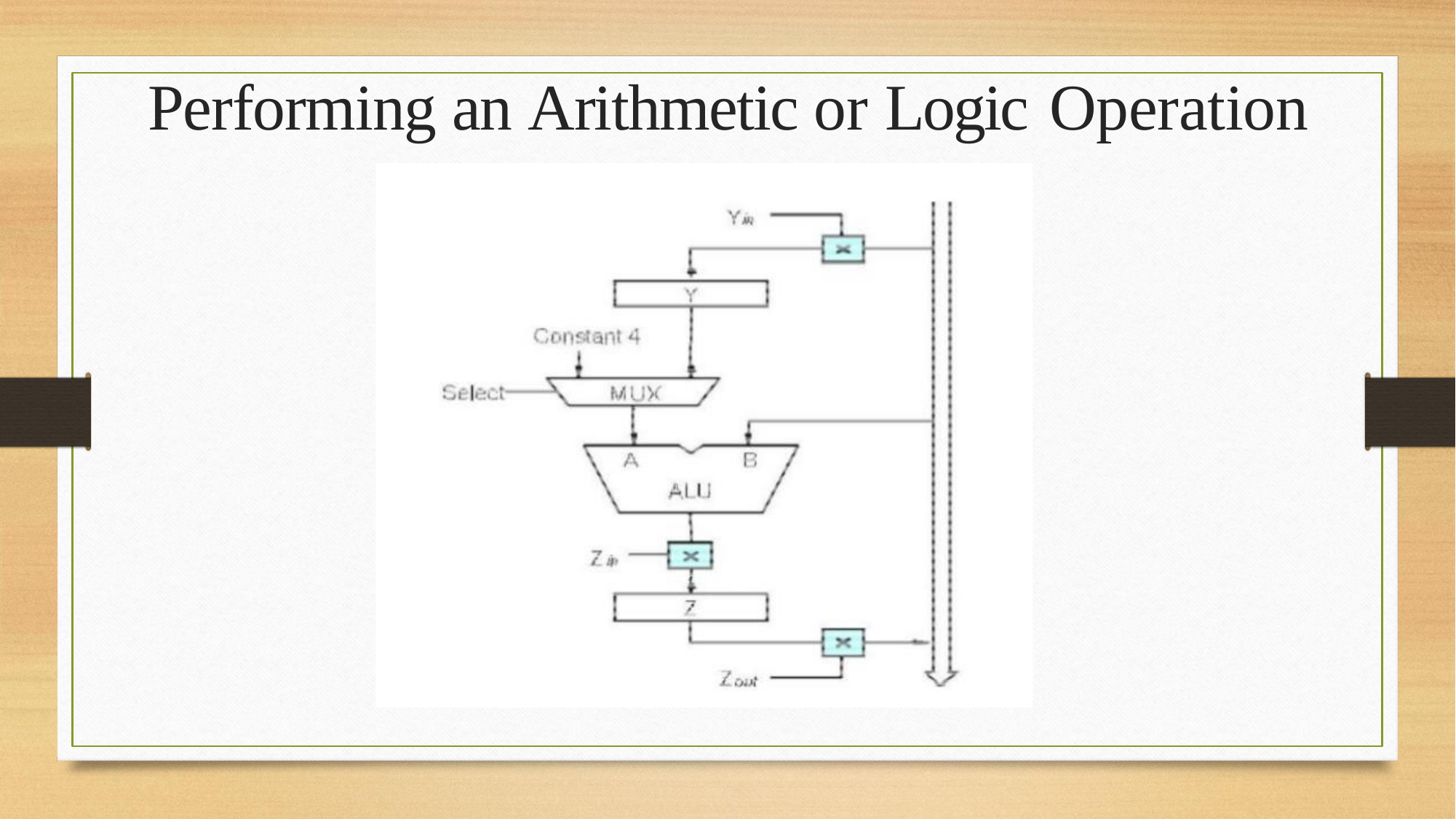

# Performing an Arithmetic or Logic Operation